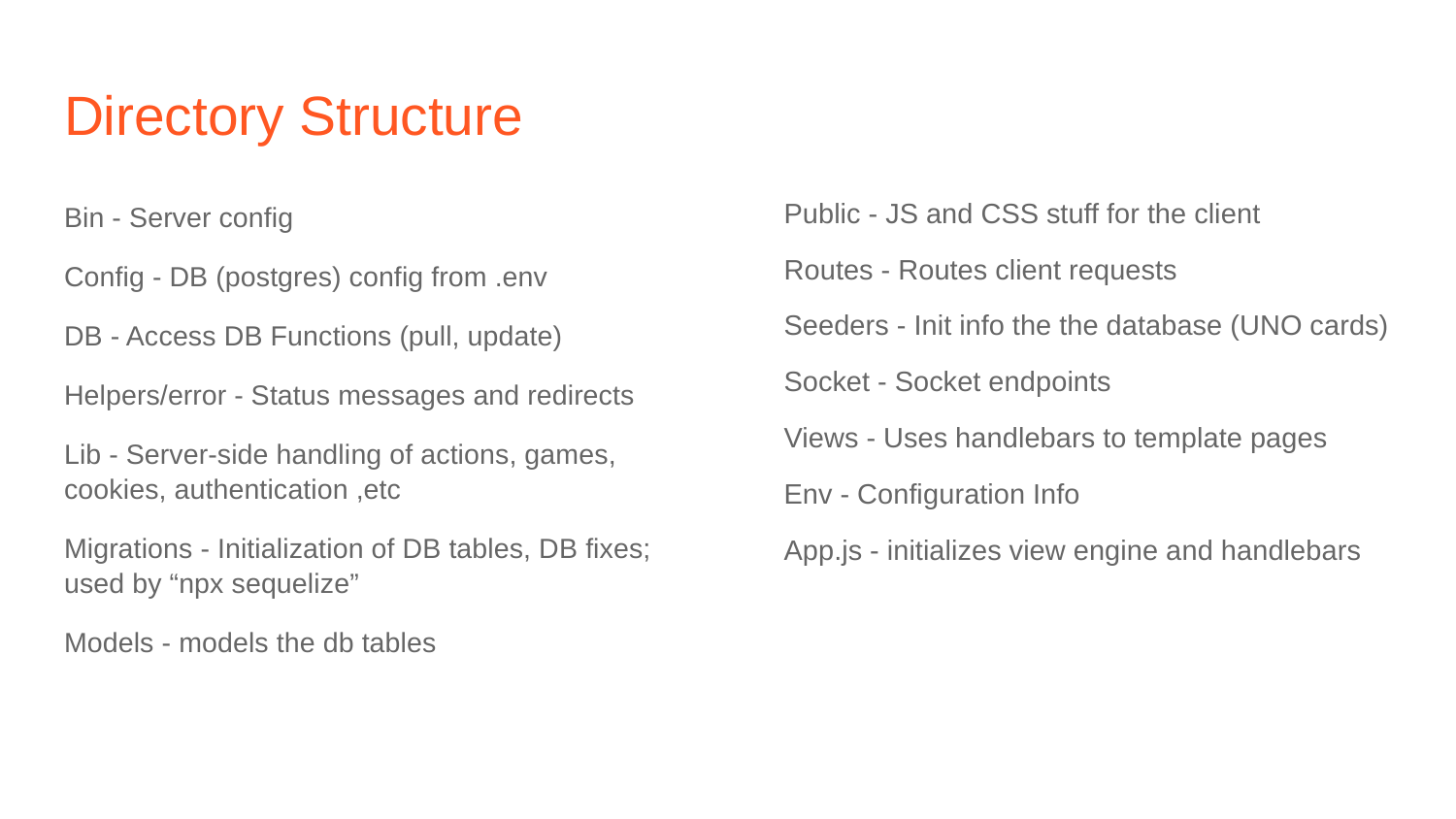

# Directory Structure
Bin - Server config
Config - DB (postgres) config from .env
DB - Access DB Functions (pull, update)
Helpers/error - Status messages and redirects
Lib - Server-side handling of actions, games, cookies, authentication ,etc
Migrations - Initialization of DB tables, DB fixes; used by “npx sequelize”
Models - models the db tables

Public - JS and CSS stuff for the client
Routes - Routes client requests
Seeders - Init info the the database (UNO cards)
Socket - Socket endpoints
Views - Uses handlebars to template pages
Env - Configuration Info
App.js - initializes view engine and handlebars